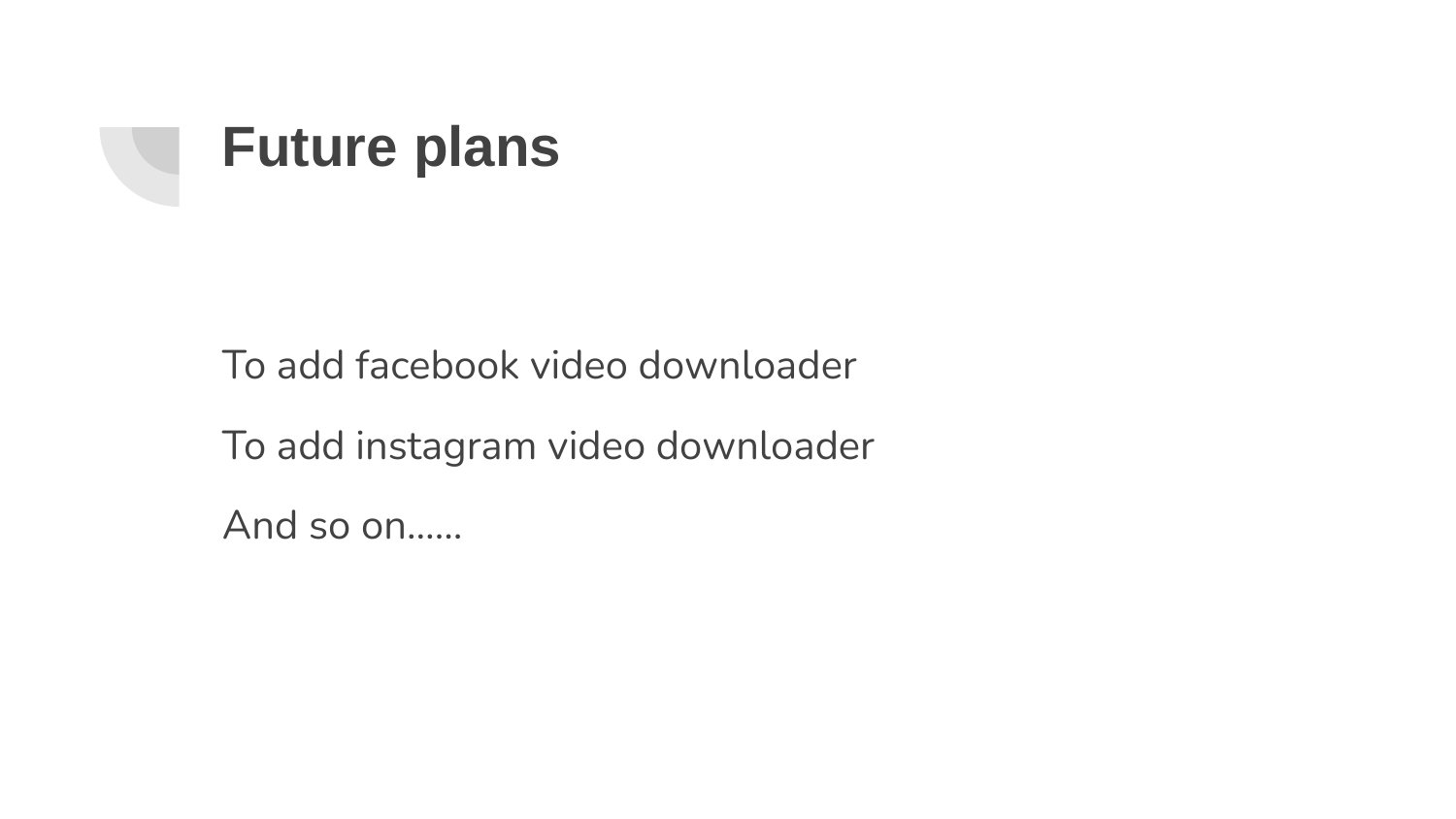

# Future plans
To add facebook video downloader
To add instagram video downloader
And so on……